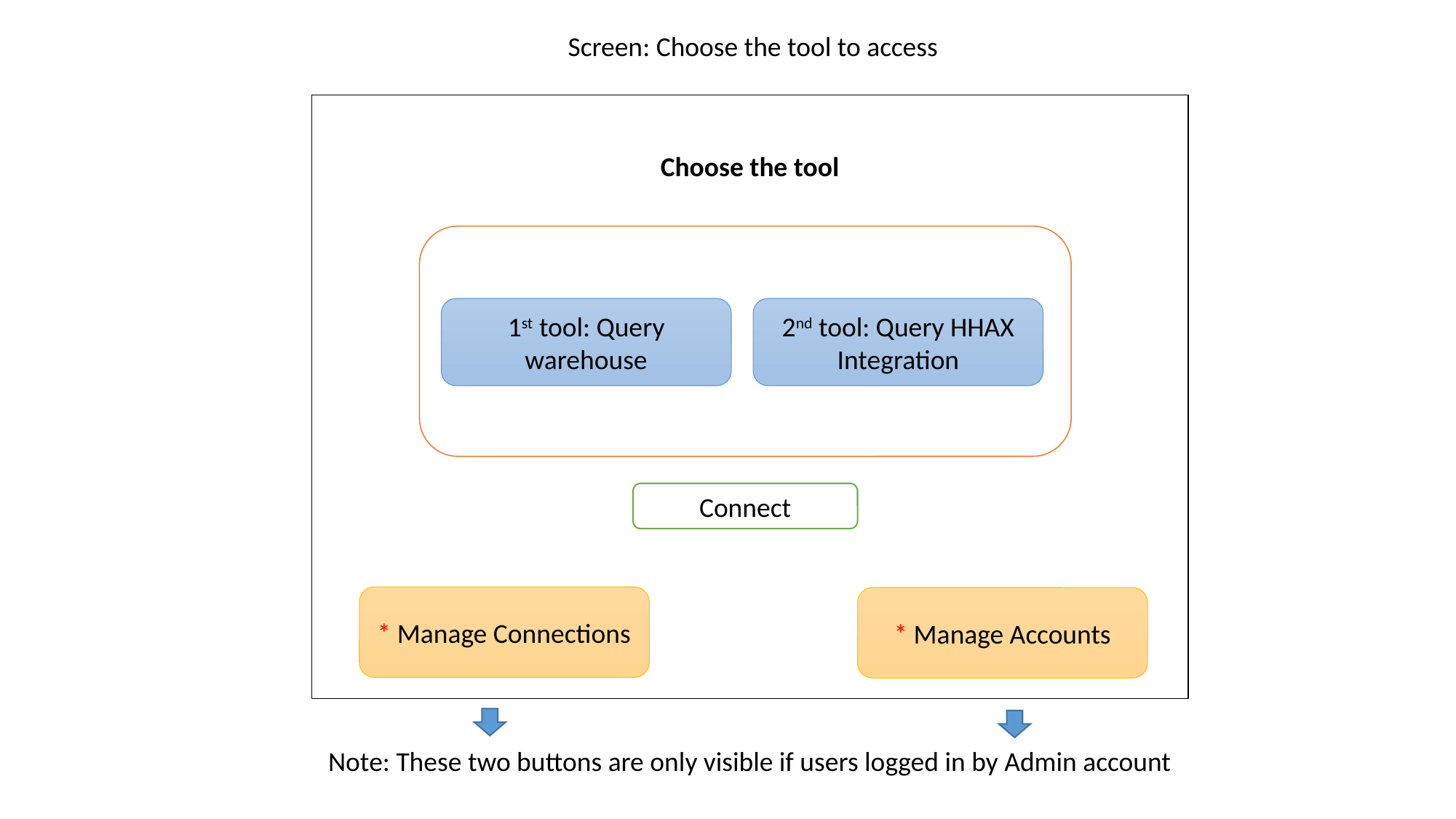

Screen: Choose the tool to access

Choose the tool

1st tool: Query warehouse
2nd tool: Query HHAX Integration
Connect
* Manage Connections
* Manage Accounts

Note: These two buttons are only visible if users logged in by Admin account